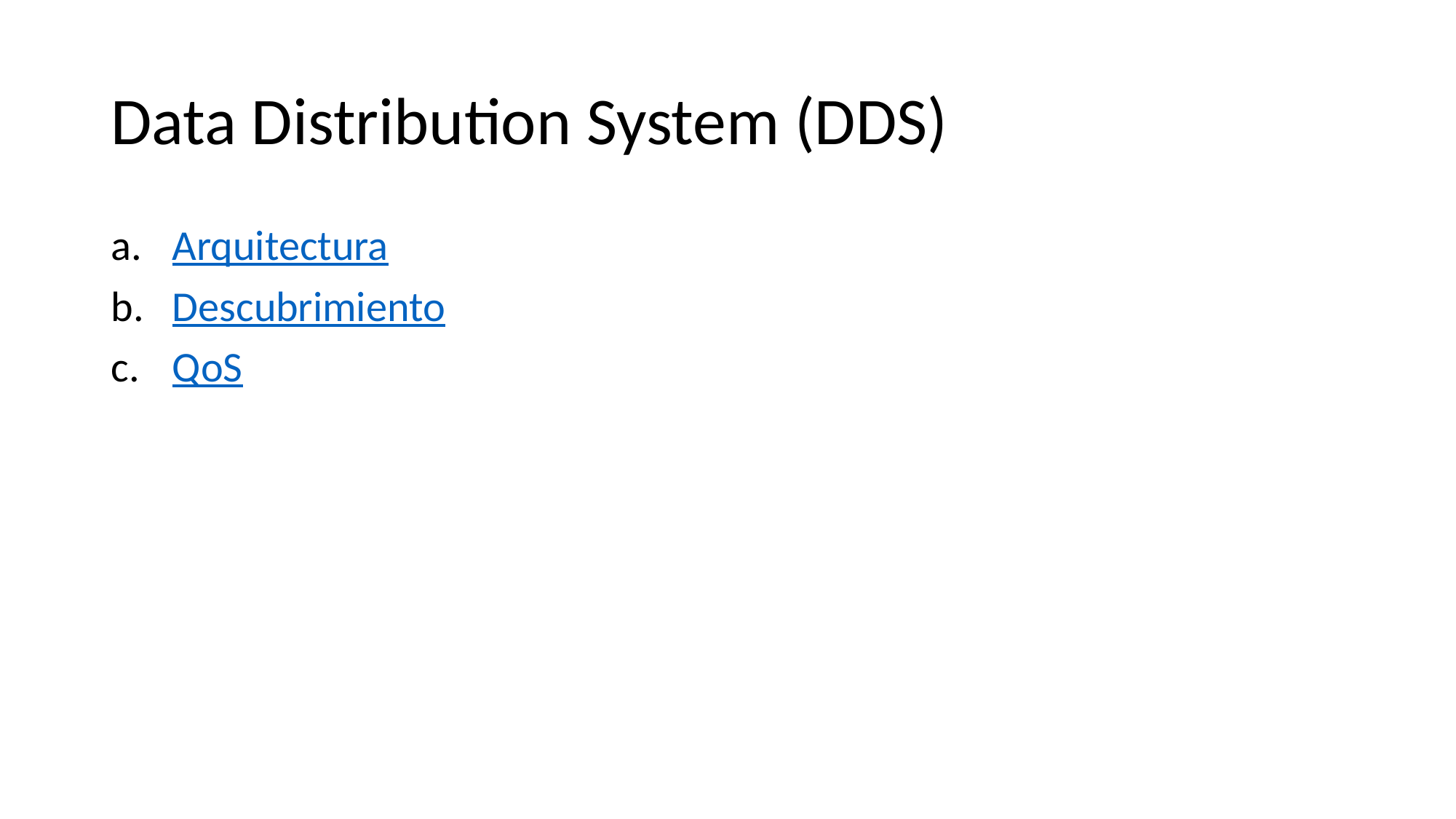

# Data Distribution System (DDS)
Arquitectura
Descubrimiento
QoS